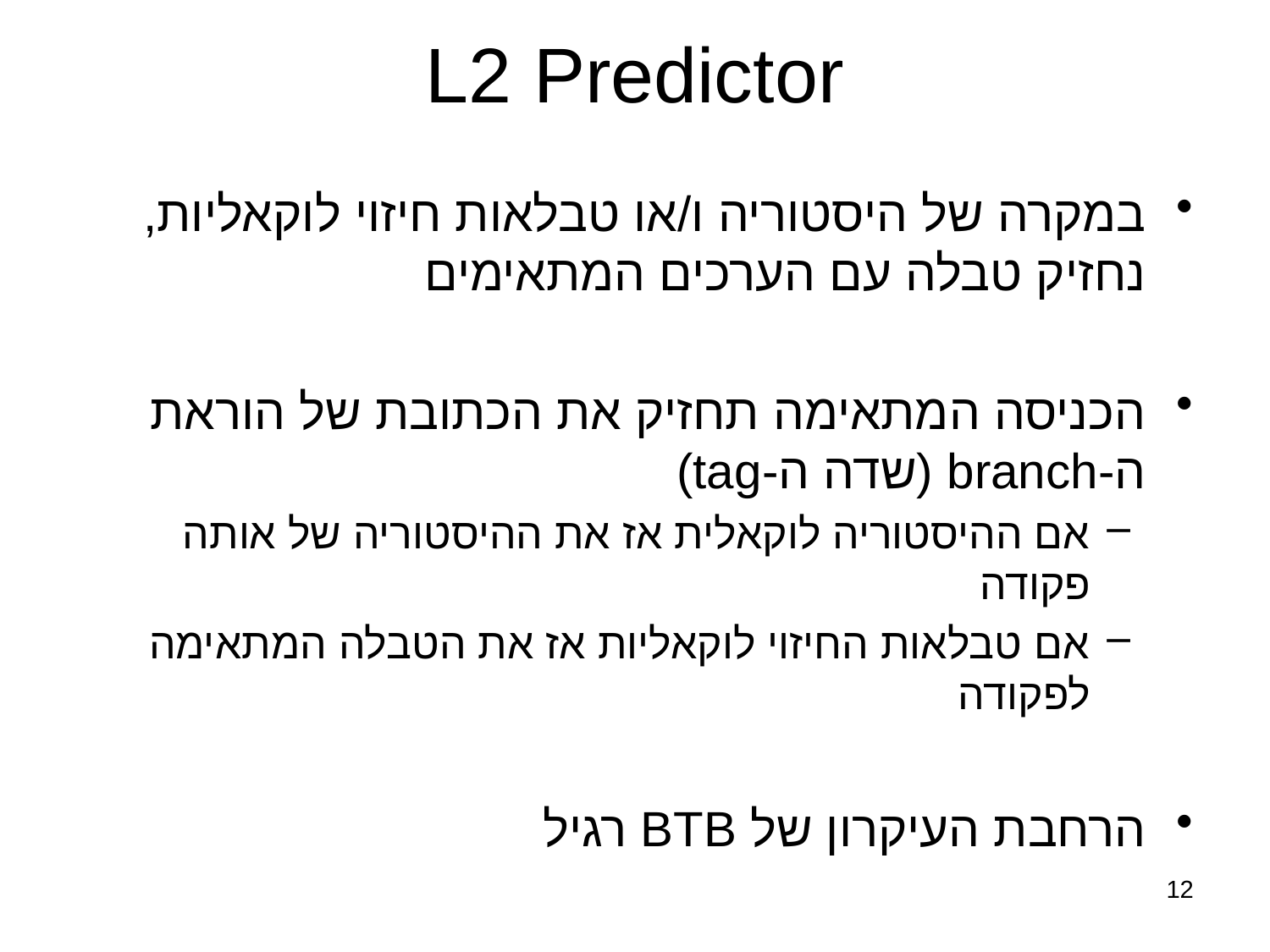

# L2 Predictor
במקרה של היסטוריה ו/או טבלאות חיזוי לוקאליות, נחזיק טבלה עם הערכים המתאימים

הכניסה המתאימה תחזיק את הכתובת של הוראת ה-branch (שדה ה-tag)
אם ההיסטוריה לוקאלית אז את ההיסטוריה של אותה פקודה
אם טבלאות החיזוי לוקאליות אז את הטבלה המתאימה לפקודה

הרחבת העיקרון של BTB רגיל
12